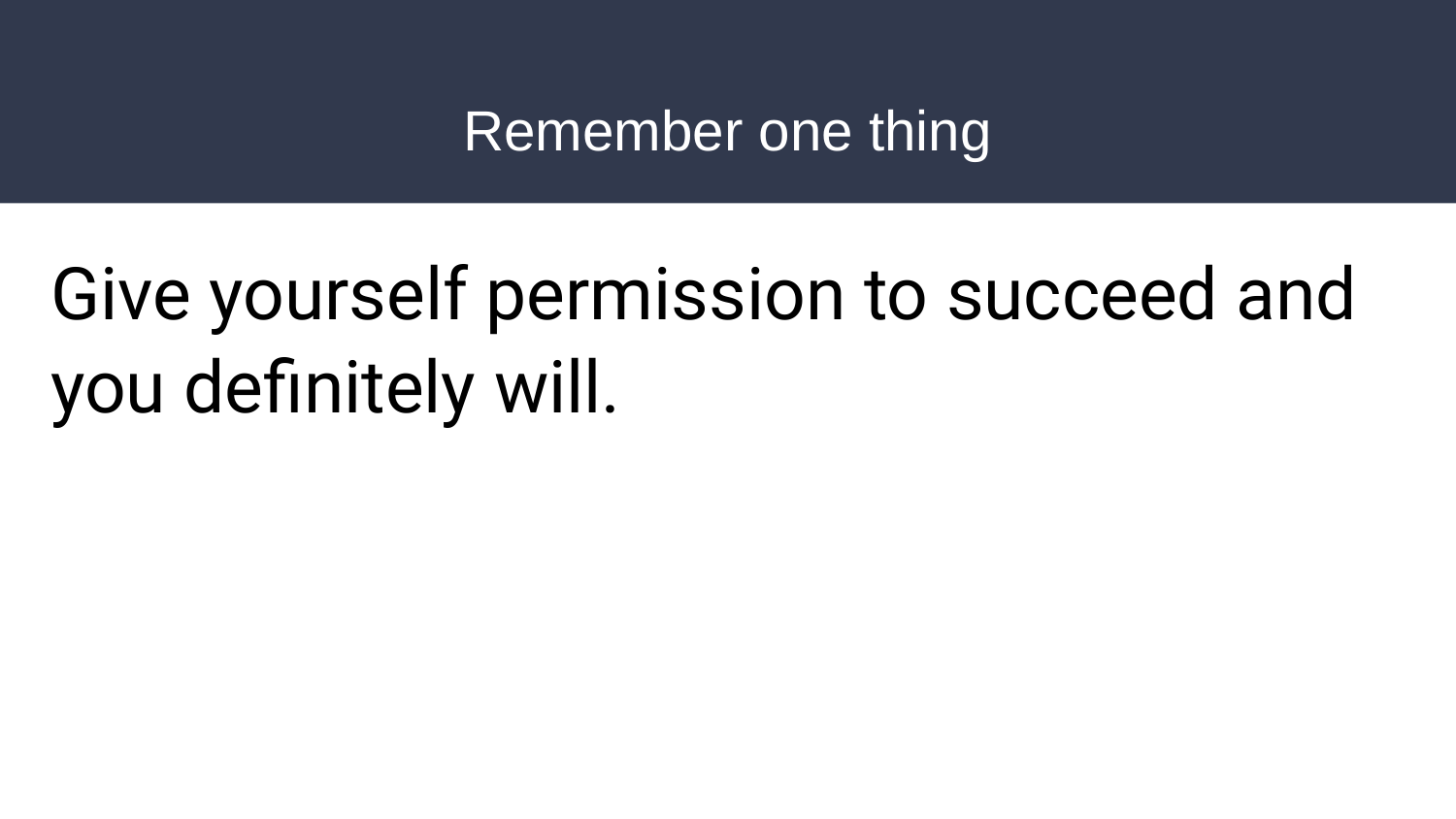

# Remember one thing
Give yourself permission to succeed and you definitely will.